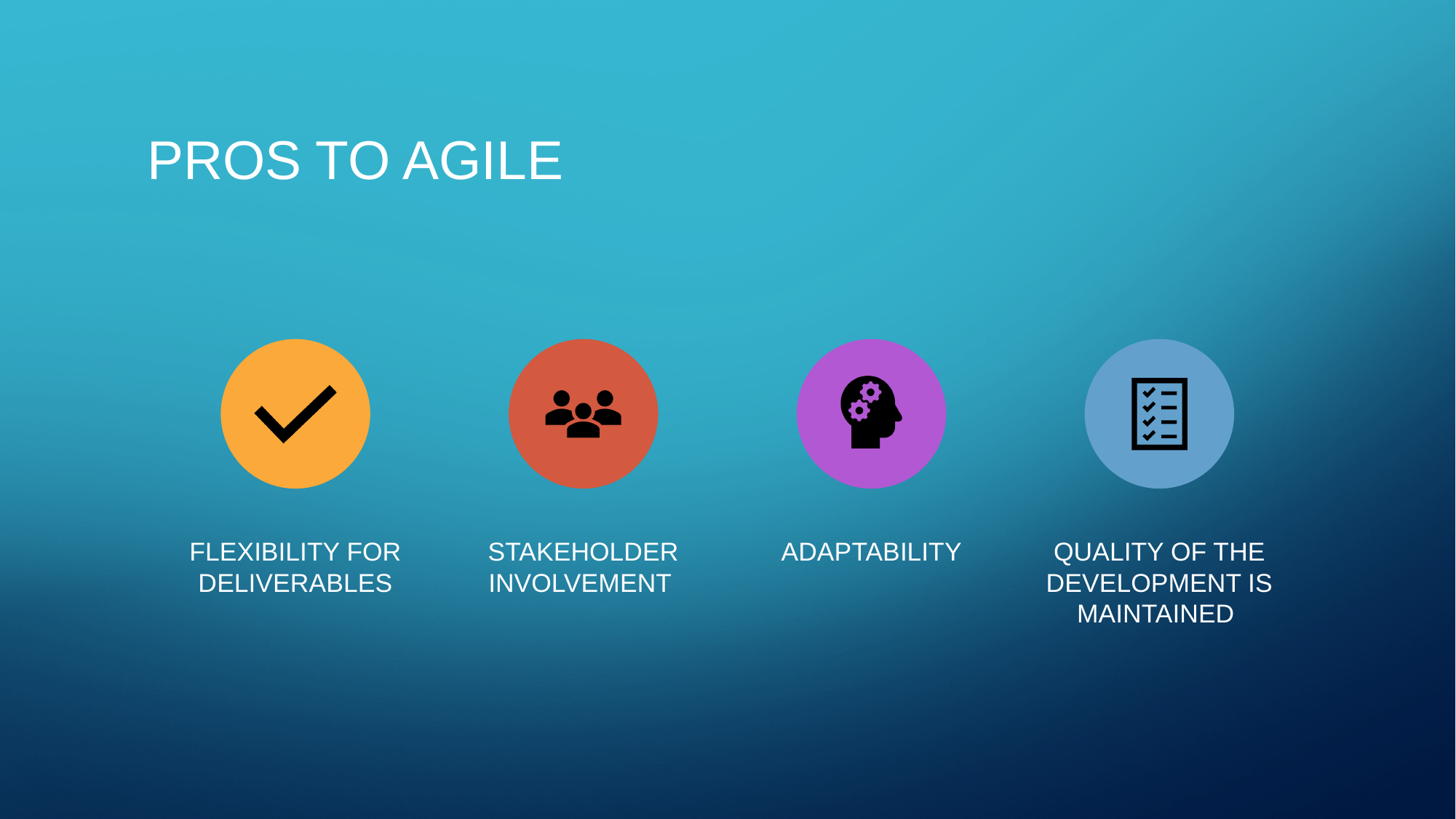

# Pros to Agile
Flexibility for deliverables
Stakeholder involvement
Adaptability
Quality of the development is maintained